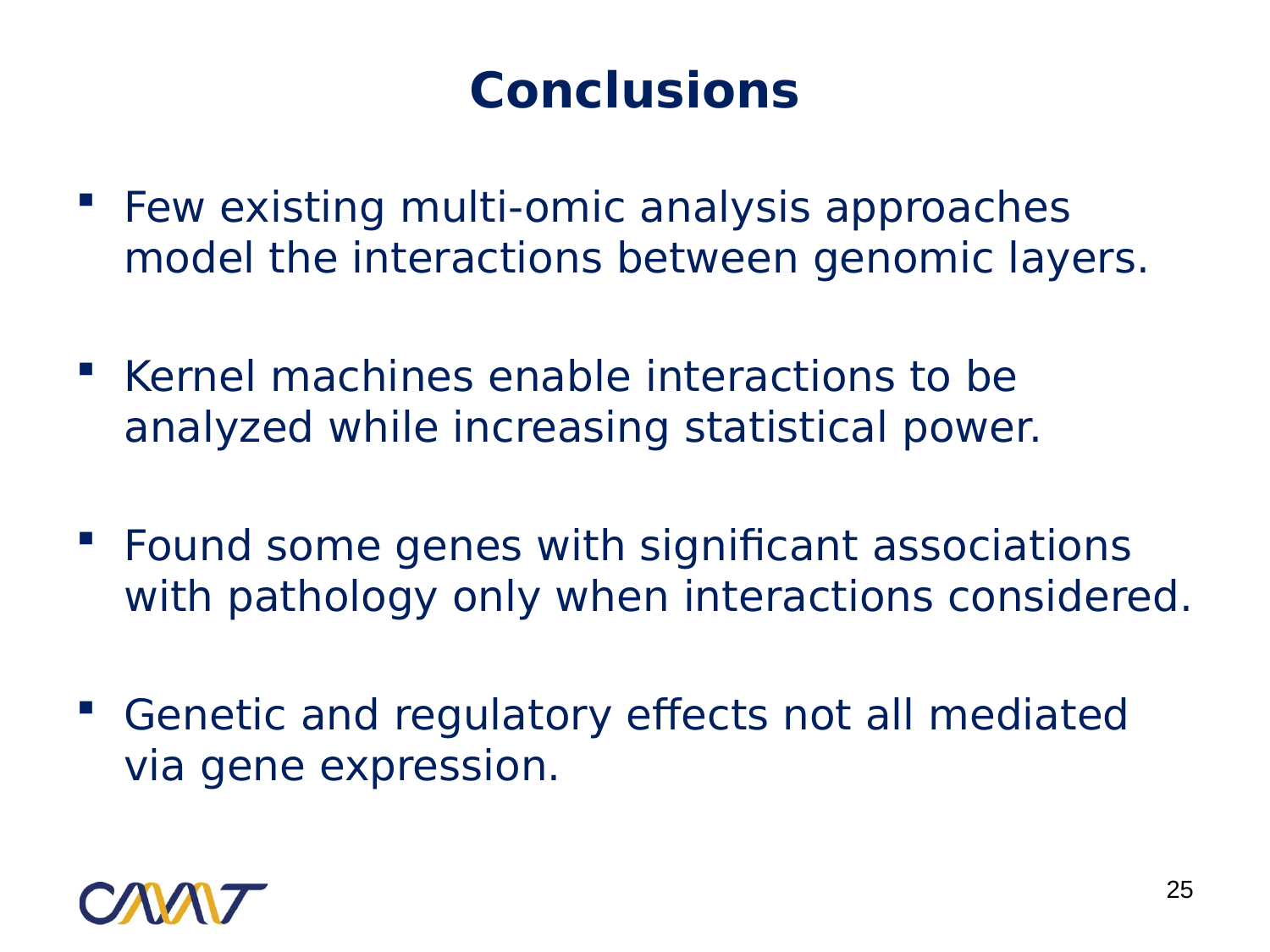

# Conclusions
Few existing multi-omic analysis approaches model the interactions between genomic layers.

Kernel machines enable interactions to be analyzed while increasing statistical power.

Found some genes with significant associations with pathology only when interactions considered.

Genetic and regulatory effects not all mediated via gene expression.
25